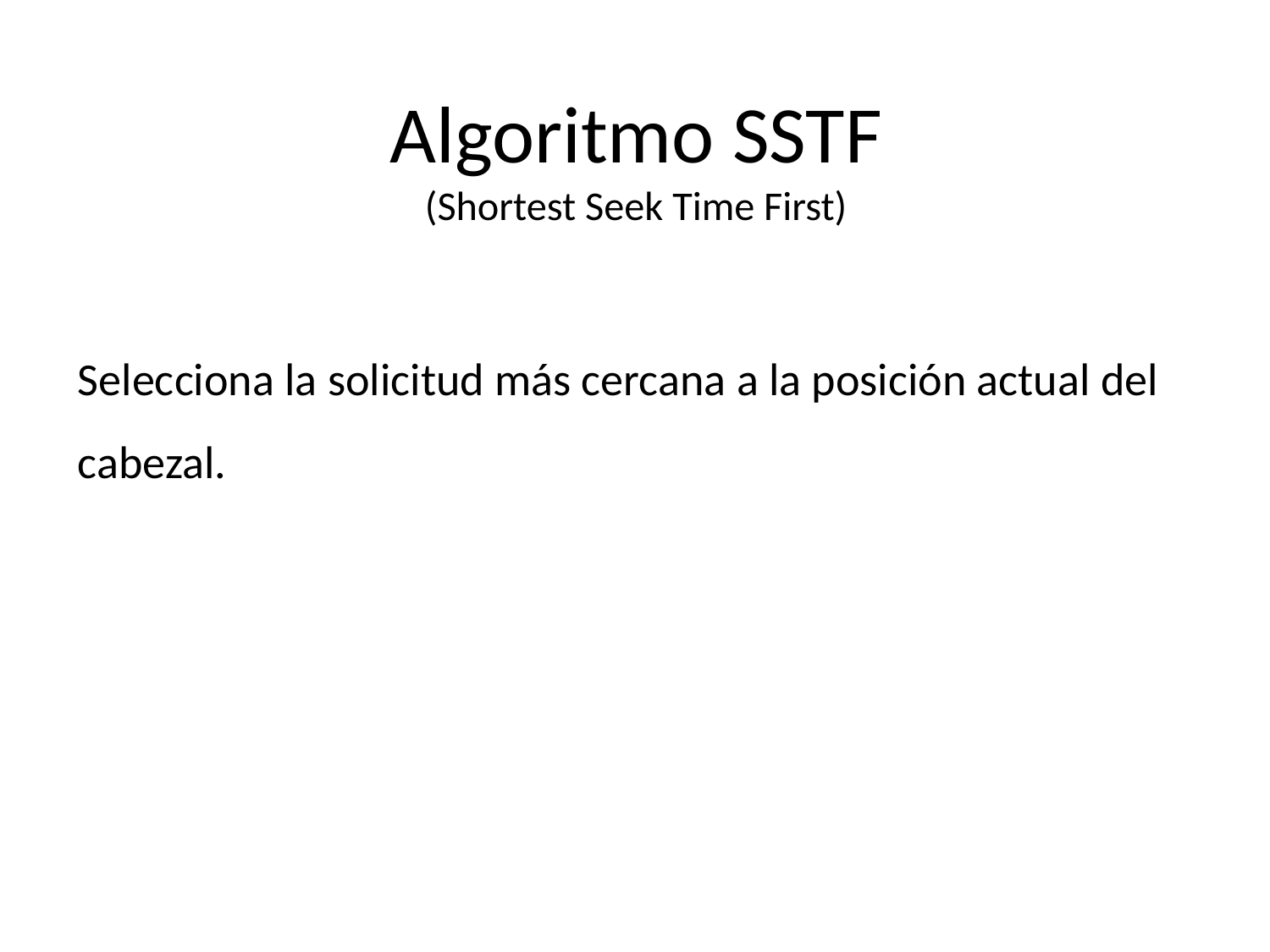

# Algoritmo SSTF (Shortest Seek Time First)
Selecciona la solicitud más cercana a la posición actual del cabezal.